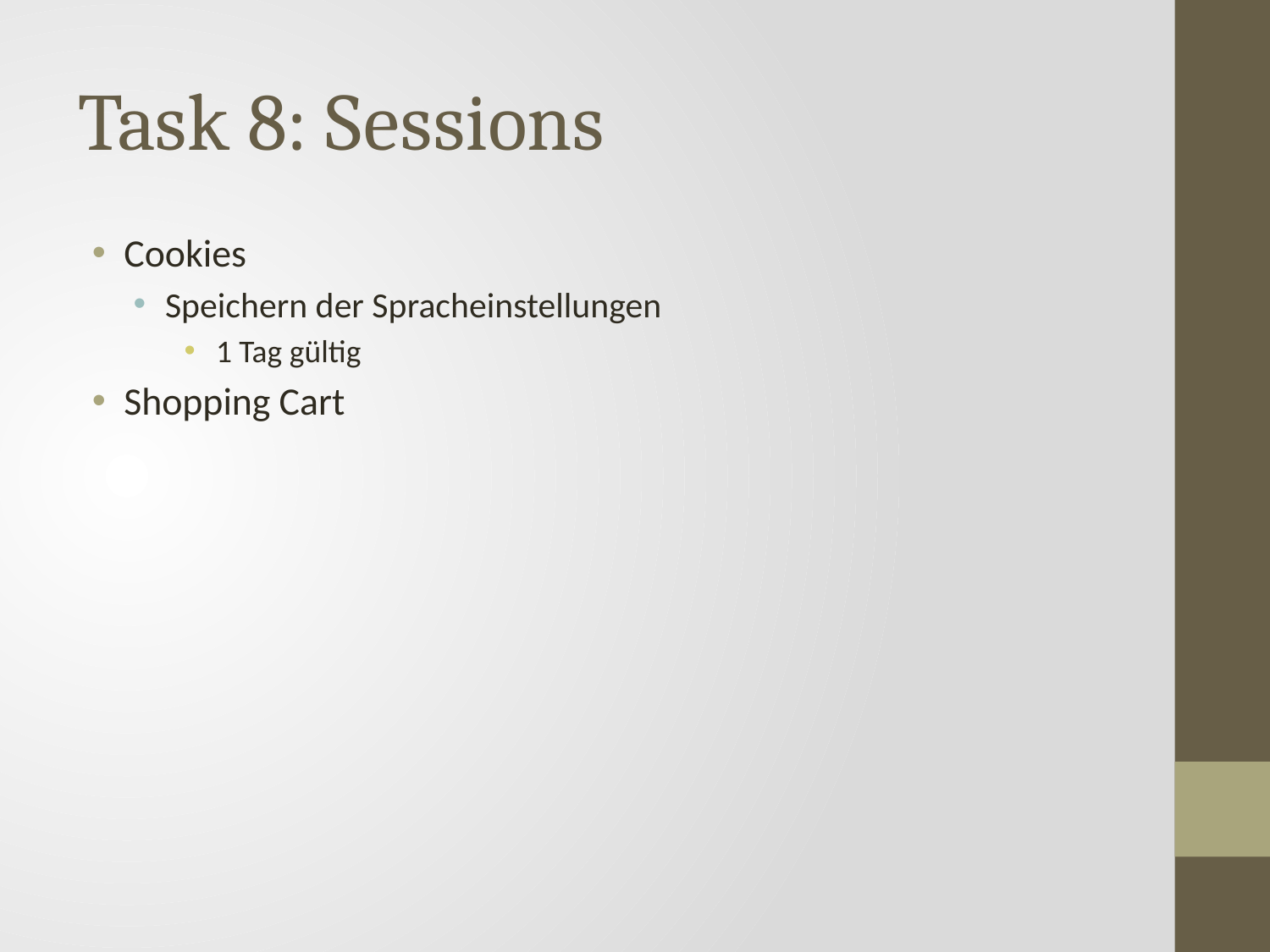

# Task 8: Sessions
Cookies
Speichern der Spracheinstellungen
1 Tag gültig
Shopping Cart